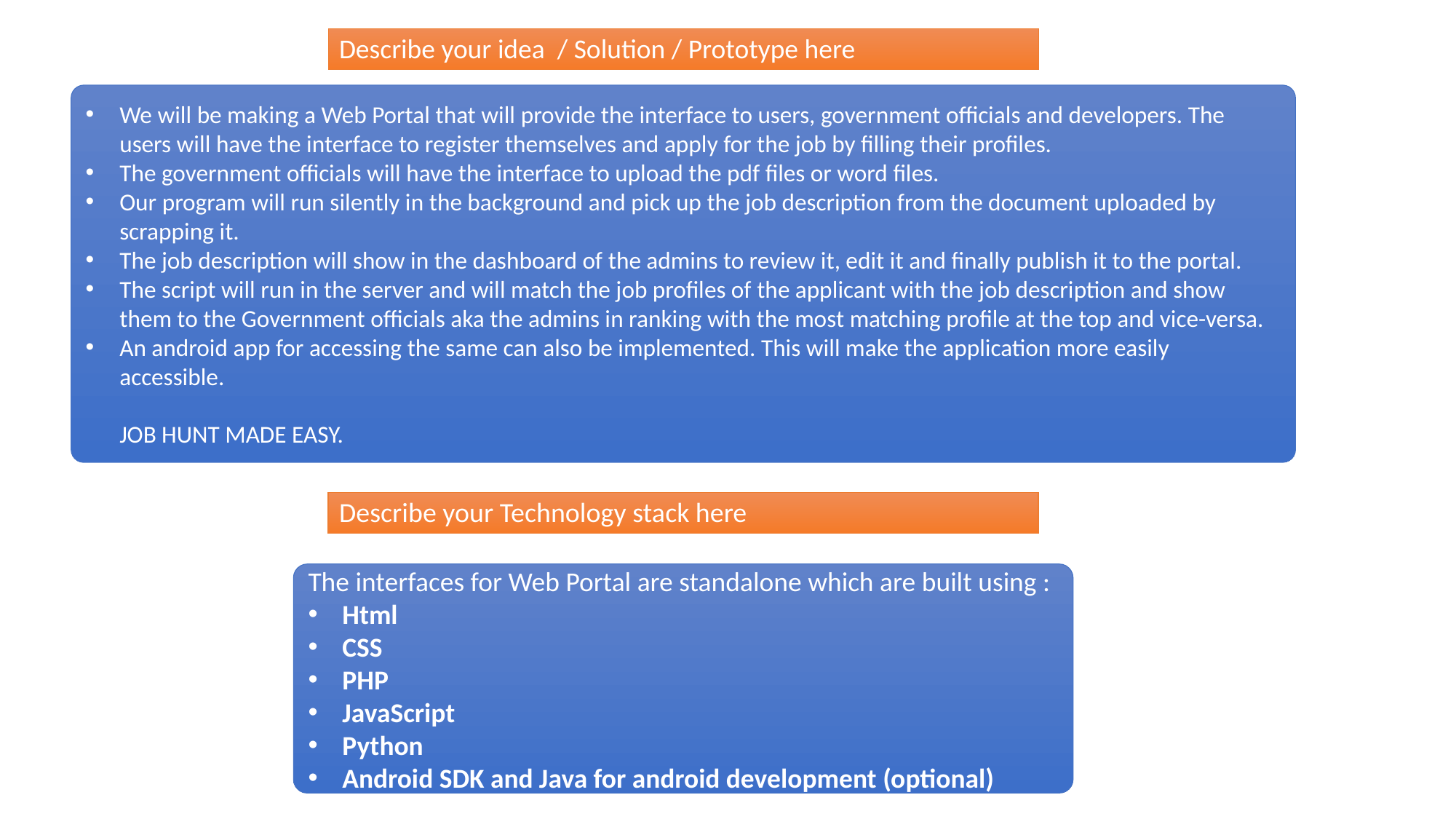

# Describe your idea  / Solution / Prototype here
We will be making a Web Portal that will provide the interface to users, government officials and developers. The users will have the interface to register themselves and apply for the job by filling their profiles.
The government officials will have the interface to upload the pdf files or word files.
Our program will run silently in the background and pick up the job description from the document uploaded by scrapping it.
The job description will show in the dashboard of the admins to review it, edit it and finally publish it to the portal.
The script will run in the server and will match the job profiles of the applicant with the job description and show them to the Government officials aka the admins in ranking with the most matching profile at the top and vice-versa.
An android app for accessing the same can also be implemented. This will make the application more easily accessible.
JOB HUNT MADE EASY.
Describe your Technology stack here
The interfaces for Web Portal are standalone which are built using :
Html
CSS
PHP
JavaScript
Python
Android SDK and Java for android development (optional)